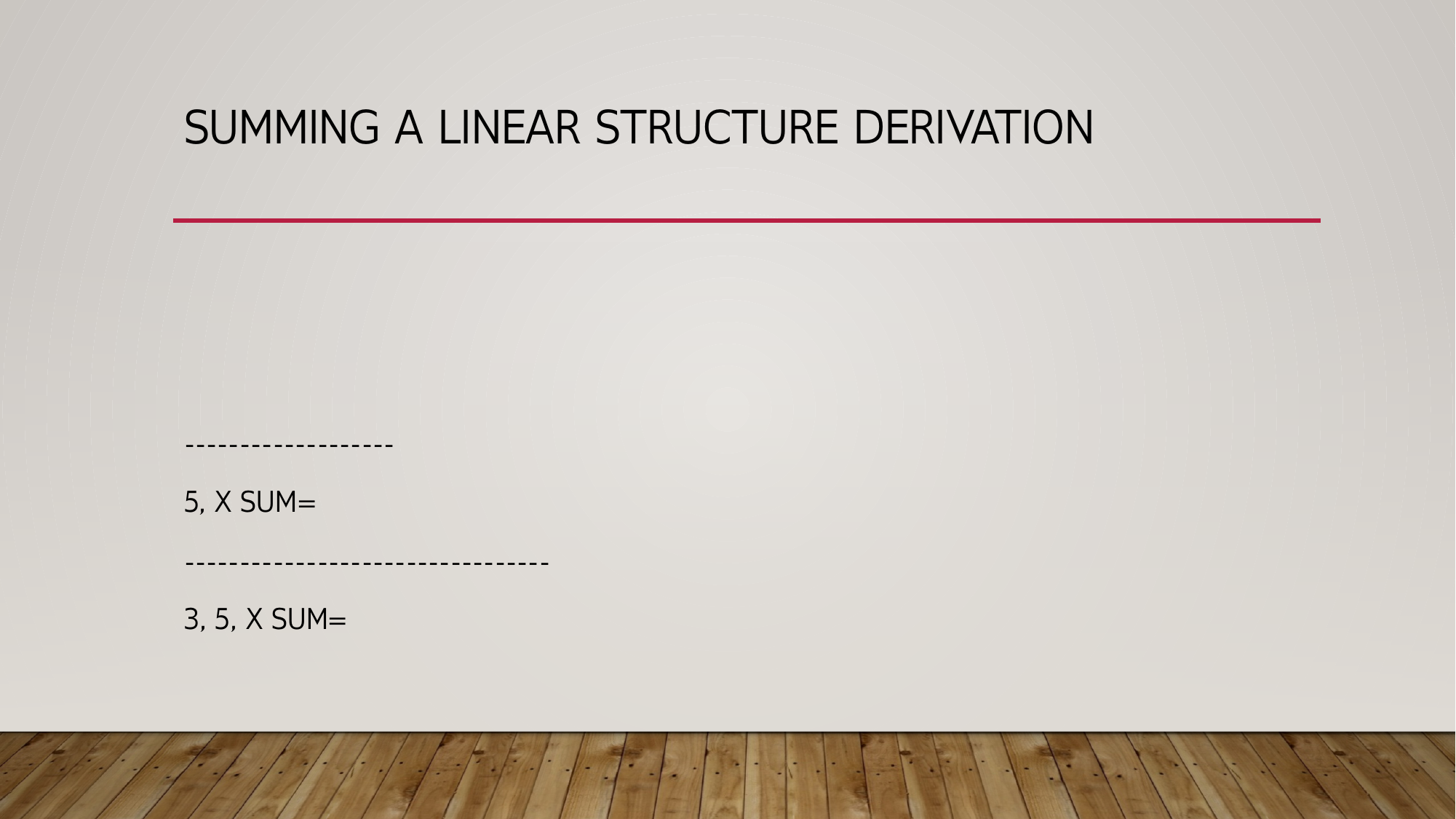

# Summing a linear structure derivation

-------------------
5, X SUM=
---------------------------------
3, 5, X SUM=